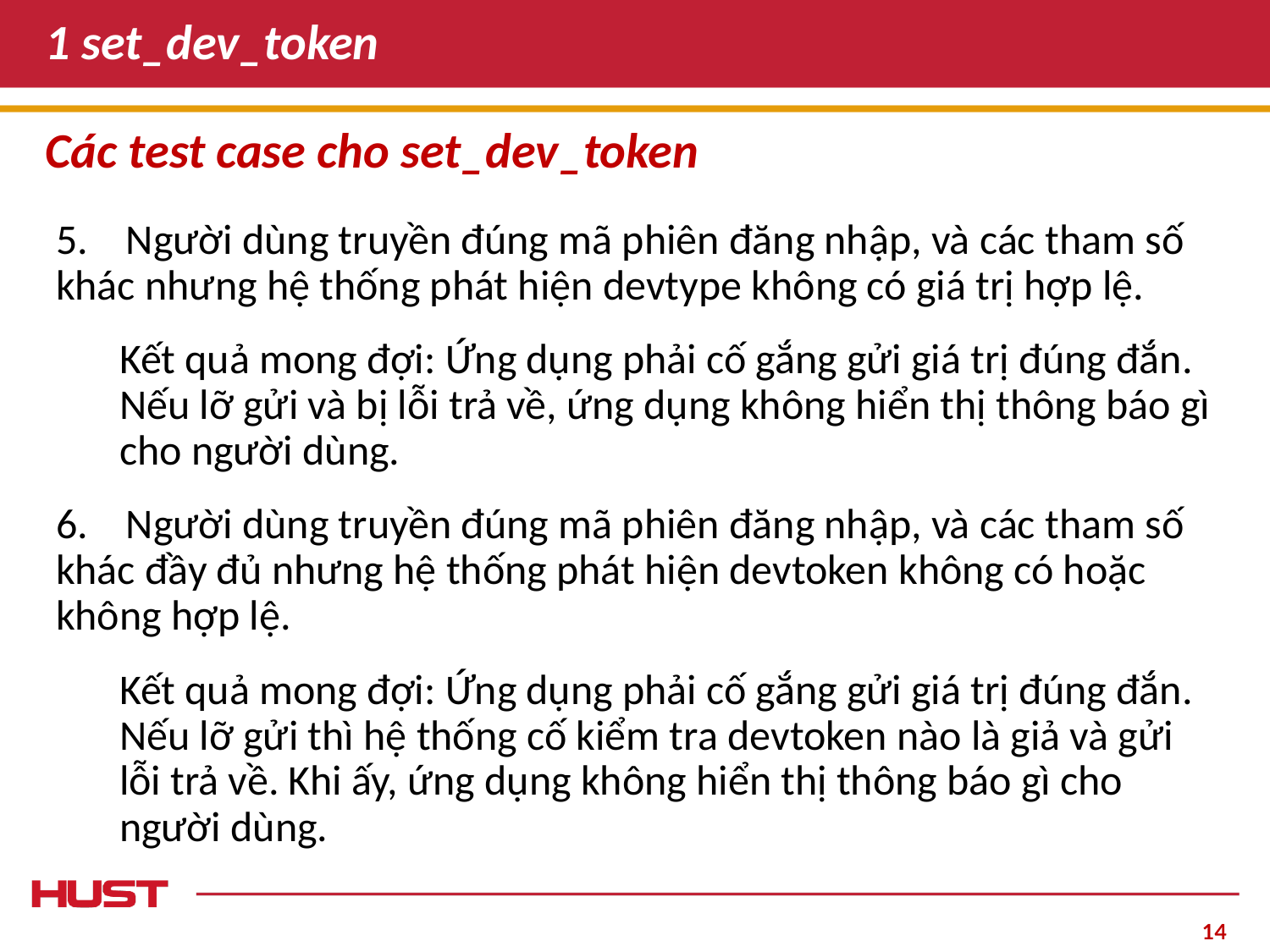

# 1 set_dev_token
Các test case cho set_dev_token

5.    Người dùng truyền đúng mã phiên đăng nhập, và các tham số khác nhưng hệ thống phát hiện devtype không có giá trị hợp lệ.
Kết quả mong đợi: Ứng dụng phải cố gắng gửi giá trị đúng đắn. Nếu lỡ gửi và bị lỗi trả về, ứng dụng không hiển thị thông báo gì cho người dùng.
6.    Người dùng truyền đúng mã phiên đăng nhập, và các tham số khác đầy đủ nhưng hệ thống phát hiện devtoken không có hoặc không hợp lệ.
Kết quả mong đợi: Ứng dụng phải cố gắng gửi giá trị đúng đắn. Nếu lỡ gửi thì hệ thống cố kiểm tra devtoken nào là giả và gửi lỗi trả về. Khi ấy, ứng dụng không hiển thị thông báo gì cho người dùng.
14